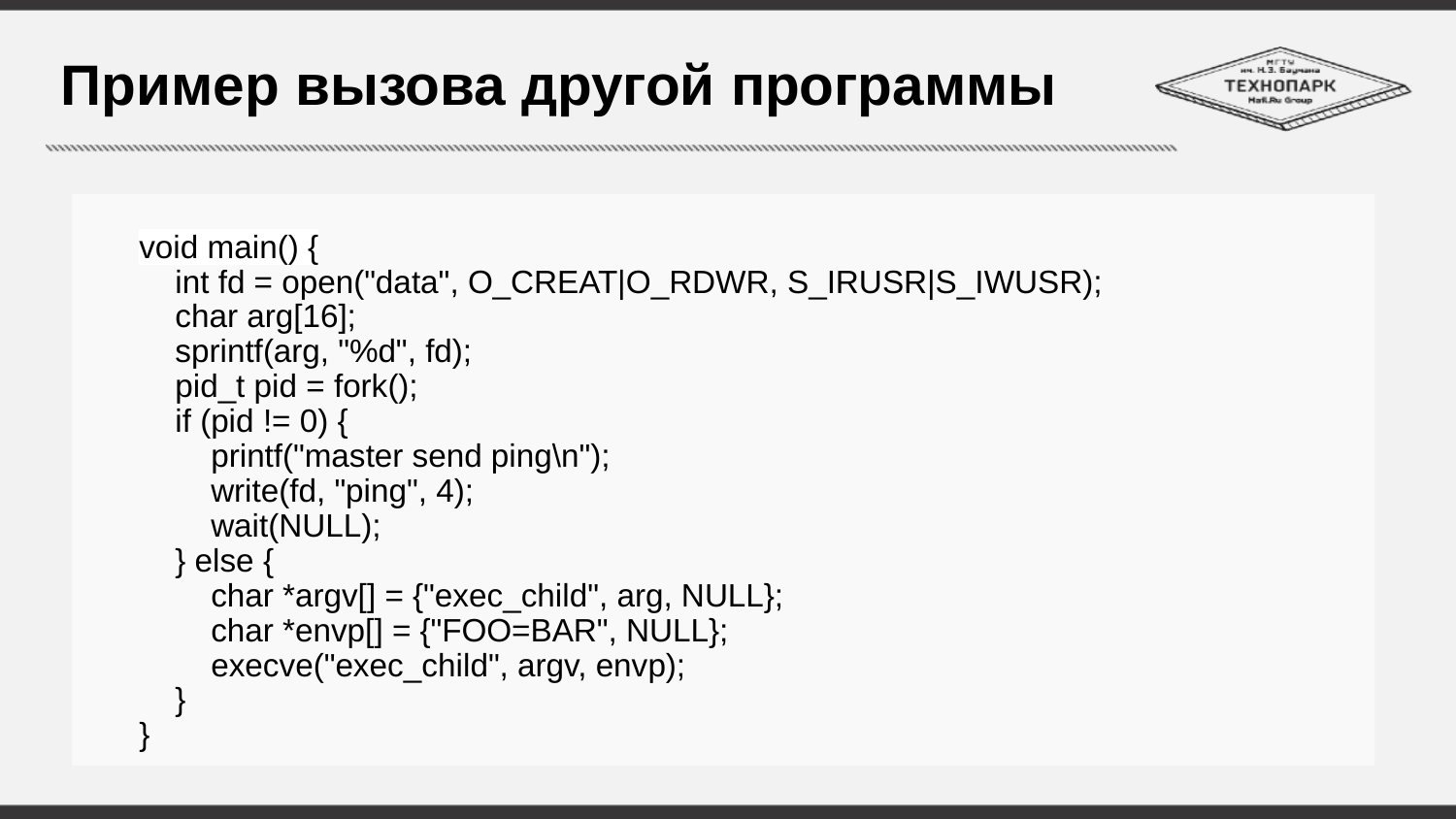

# Пример вызова другой программы
void main() {
    int fd = open("data", O_CREAT|O_RDWR, S_IRUSR|S_IWUSR);
    char arg[16];
    sprintf(arg, "%d", fd);
    pid_t pid = fork();
    if (pid != 0) {
        printf("master send ping\n");
        write(fd, "ping", 4);
        wait(NULL);
    } else {
        char *argv[] = {"exec_child", arg, NULL};
        char *envp[] = {"FOO=BAR", NULL};
        execve("exec_child", argv, envp);
    }
}